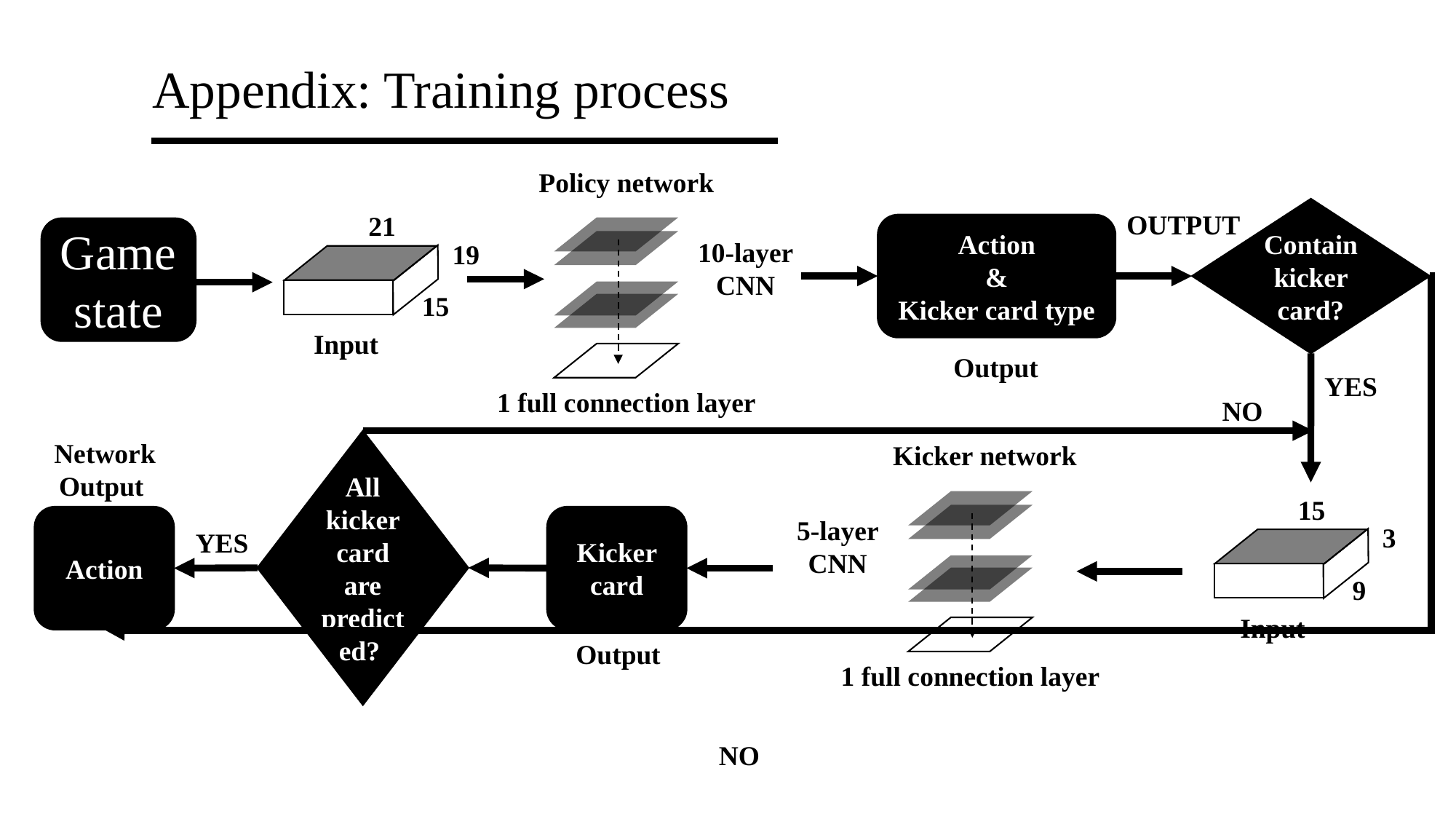

Appendix: Training process
Policy network

10-layer CNN
1 full connection layer
Contain kicker card?
OUTPUT
21
19

15
Input
Action
&
Kicker card type
Output
Game state
NO
YES
NO
All kicker card are predicted?
Network
Output
Action
Kicker network

5-layer CNN
1 full connection layer
15
3

9
Input
Kicker card
Output
YES